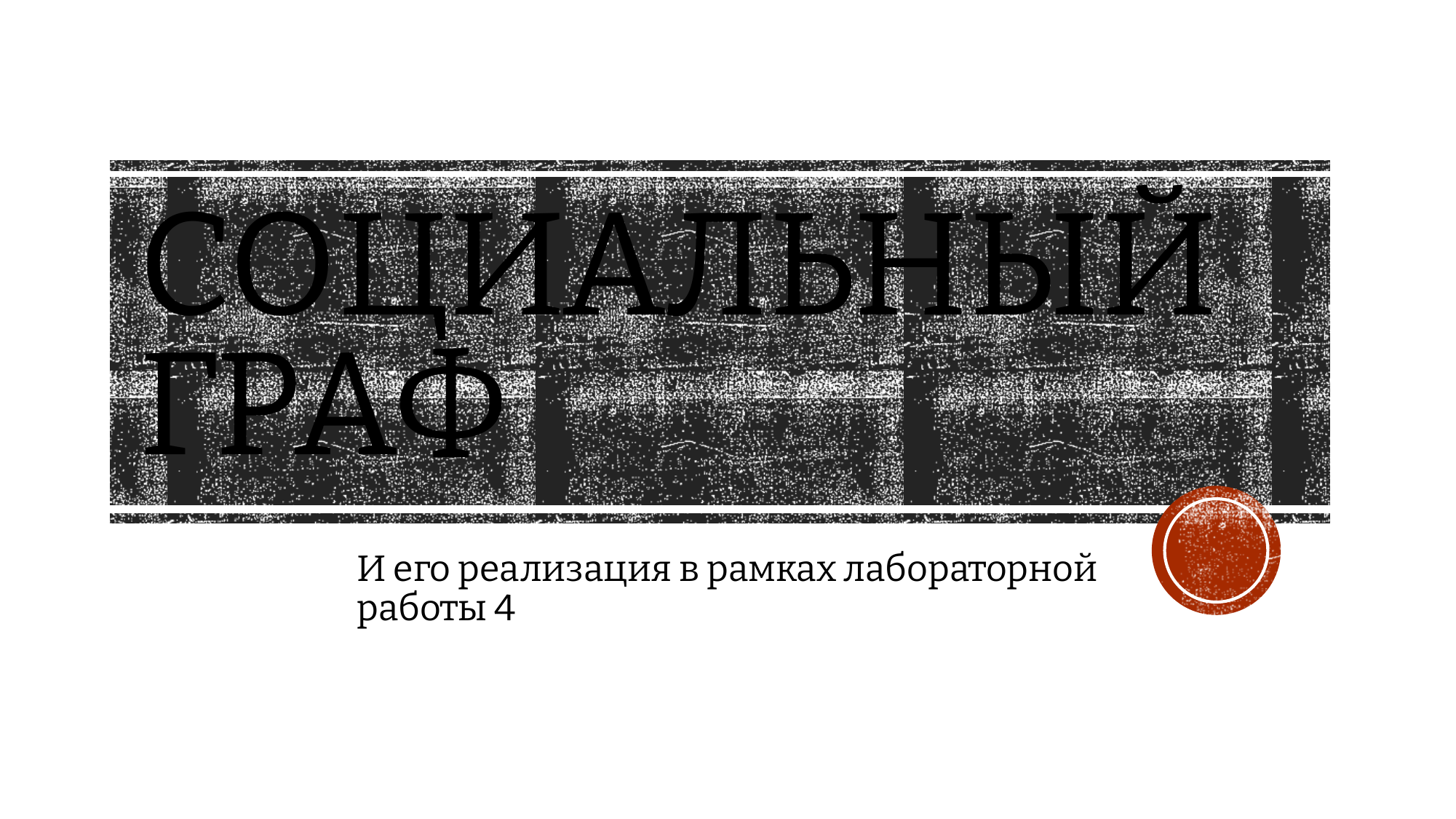

# Социальный граф
И его реализация в рамках лабораторной работы 4